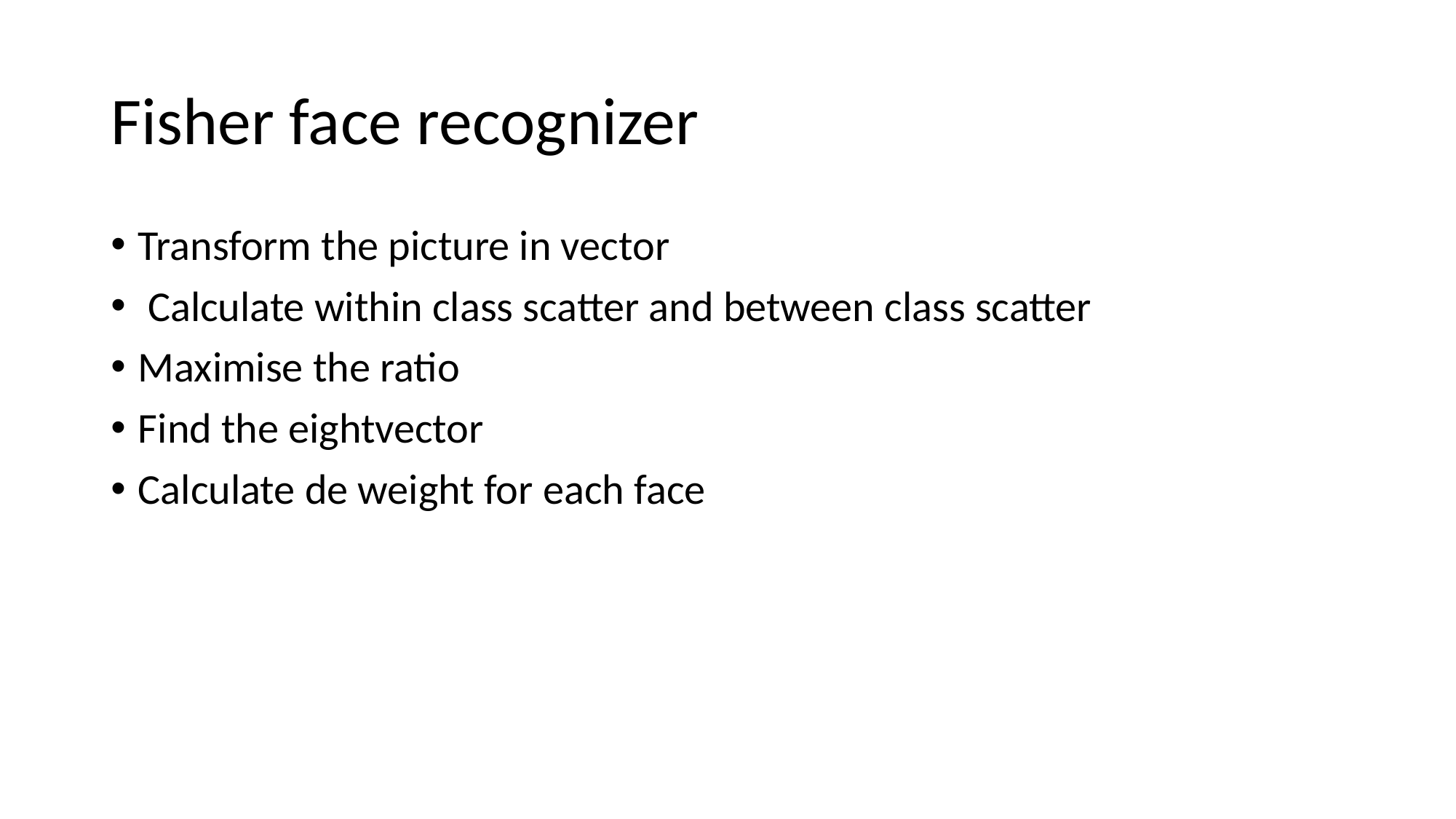

# Fisher face recognizer
Transform the picture in vector
 Calculate within class scatter and between class scatter
Maximise the ratio
Find the eightvector
Calculate de weight for each face